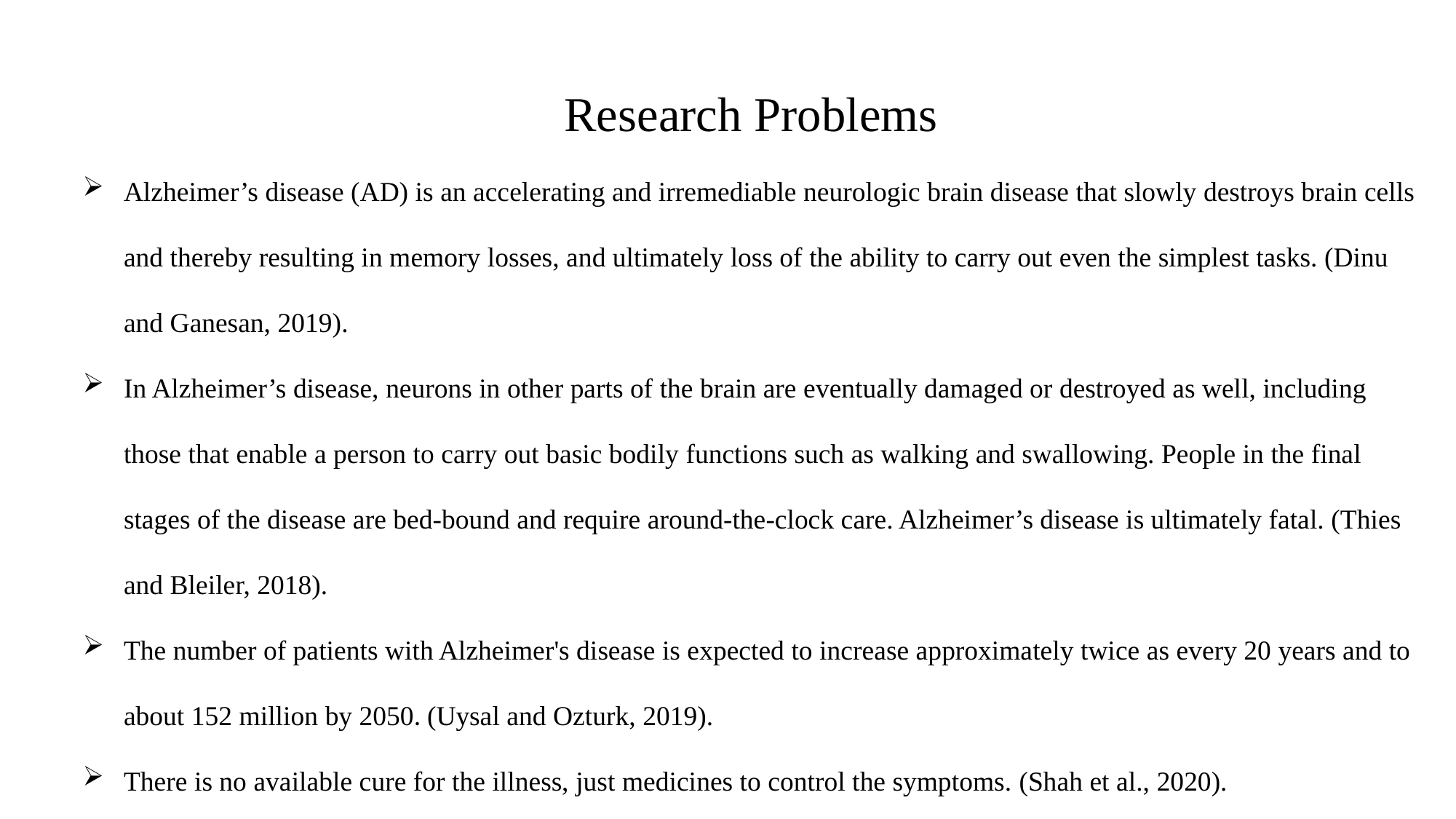

Research Problems
Alzheimer’s disease (AD) is an accelerating and irremediable neurologic brain disease that slowly destroys brain cells and thereby resulting in memory losses, and ultimately loss of the ability to carry out even the simplest tasks. (Dinu and Ganesan, 2019).
In Alzheimer’s disease, neurons in other parts of the brain are eventually damaged or destroyed as well, including those that enable a person to carry out basic bodily functions such as walking and swallowing. People in the final stages of the disease are bed-bound and require around-the-clock care. Alzheimer’s disease is ultimately fatal. (Thies and Bleiler, 2018).
The number of patients with Alzheimer's disease is expected to increase approximately twice as every 20 years and to about 152 million by 2050. (Uysal and Ozturk, 2019).
There is no available cure for the illness, just medicines to control the symptoms. (Shah et al., 2020).